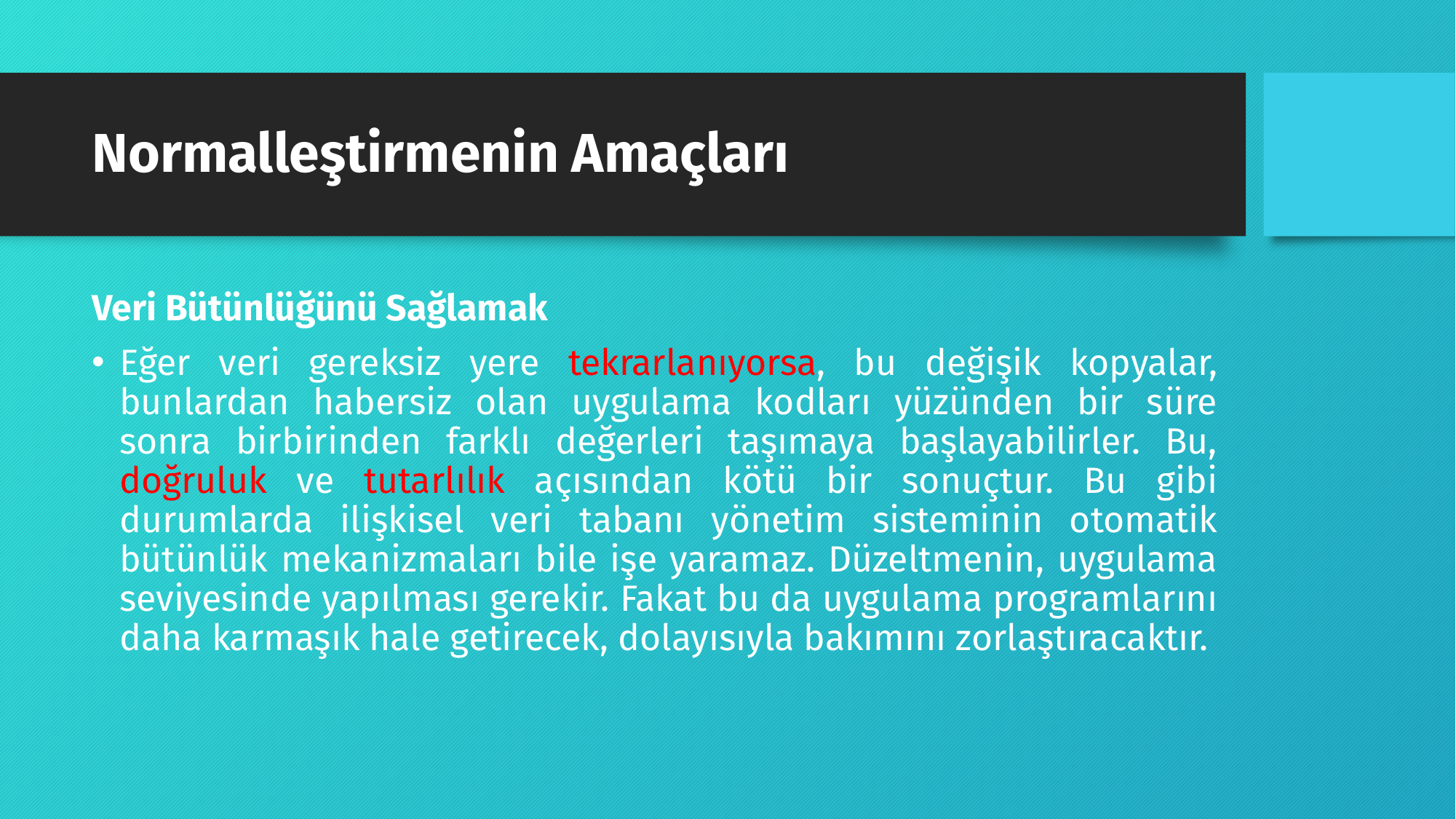

# Normalleştirmenin Amaçları
Veri Bütünlüğünü Sağlamak
Eğer veri gereksiz yere tekrarlanıyorsa, bu değişik kopyalar, bunlardan habersiz olan uygulama kodları yüzünden bir süre sonra birbirinden farklı değerleri taşımaya başlayabilirler. Bu, doğruluk ve tutarlılık açısından kötü bir sonuçtur. Bu gibi durumlarda ilişkisel veri tabanı yönetim sisteminin otomatik bütünlük mekanizmaları bile işe yaramaz. Düzeltmenin, uygulama seviyesinde yapılması gerekir. Fakat bu da uygulama programlarını daha karmaşık hale getirecek, dolayısıyla bakımını zorlaştıracaktır.